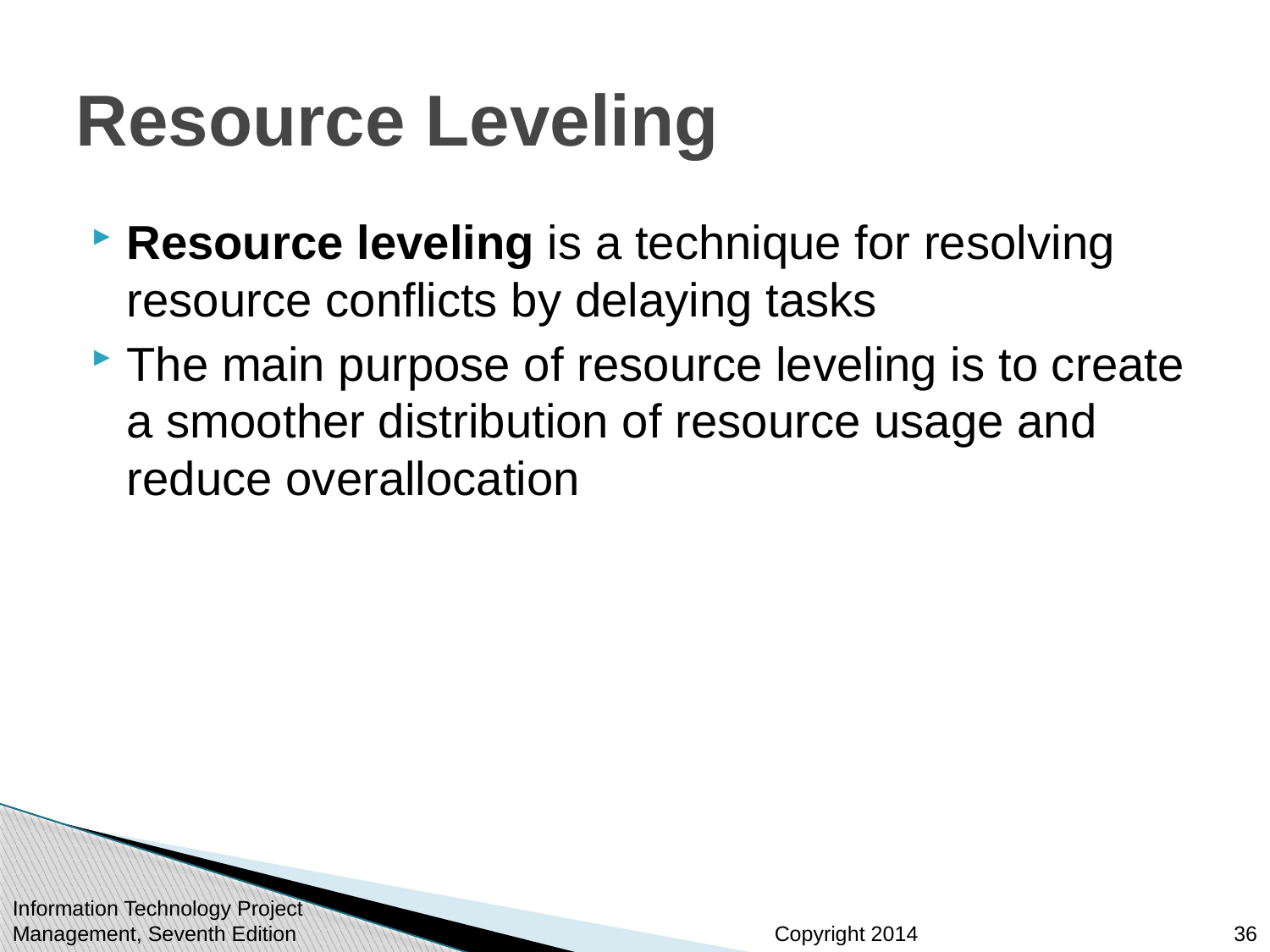

# Resource Leveling
Resource leveling is a technique for resolving resource conflicts by delaying tasks
The main purpose of resource leveling is to create a smoother distribution of resource usage and reduce overallocation
Information Technology Project Management, Seventh Edition
36